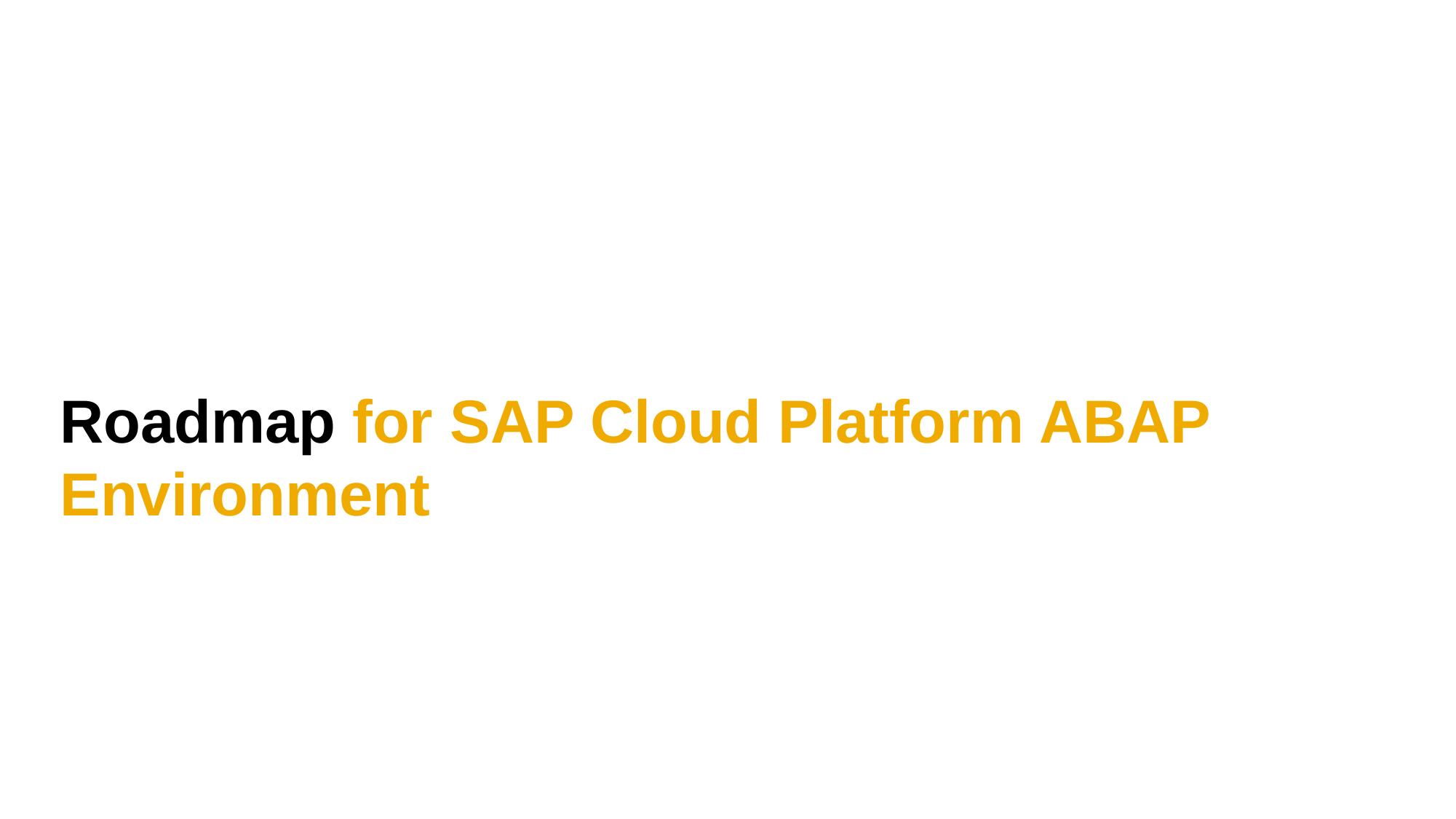

# Roadmap for SAP Cloud Platform ABAP Environment